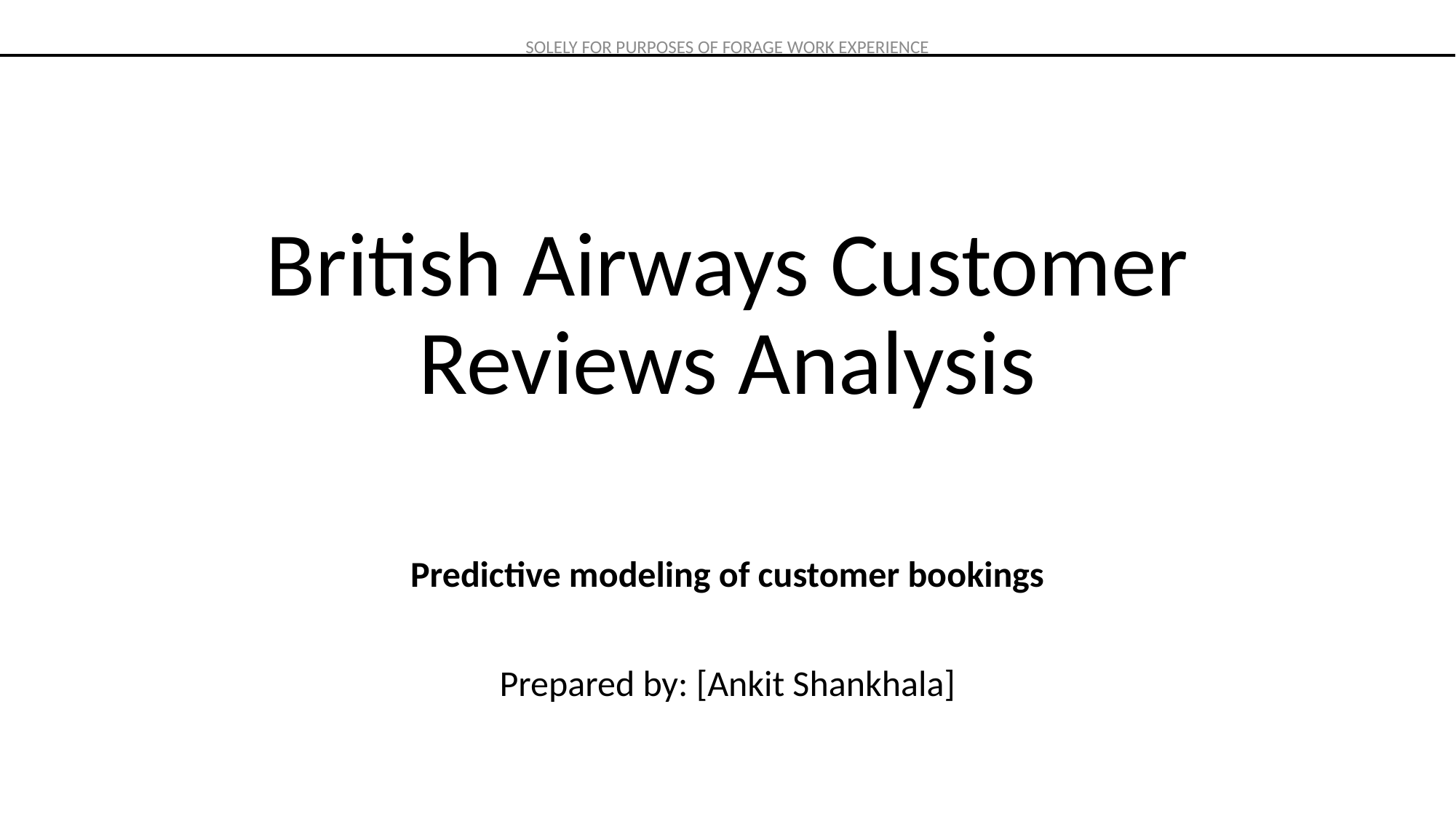

# British Airways Customer Reviews Analysis
Predictive modeling of customer bookings

Prepared by: [Ankit Shankhala]